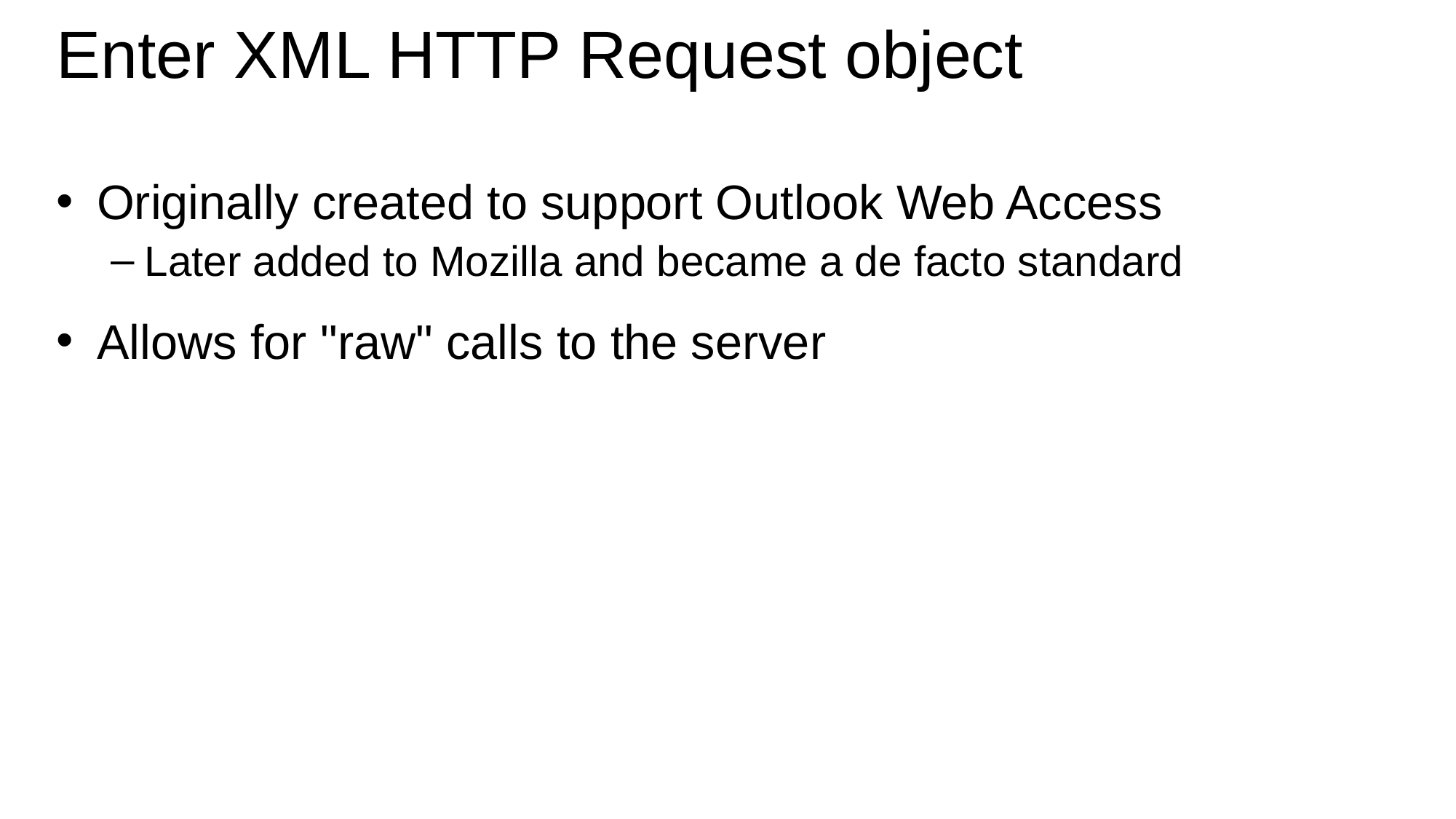

# Enter XML HTTP Request object
Originally created to support Outlook Web Access
Later added to Mozilla and became a de facto standard
Allows for "raw" calls to the server